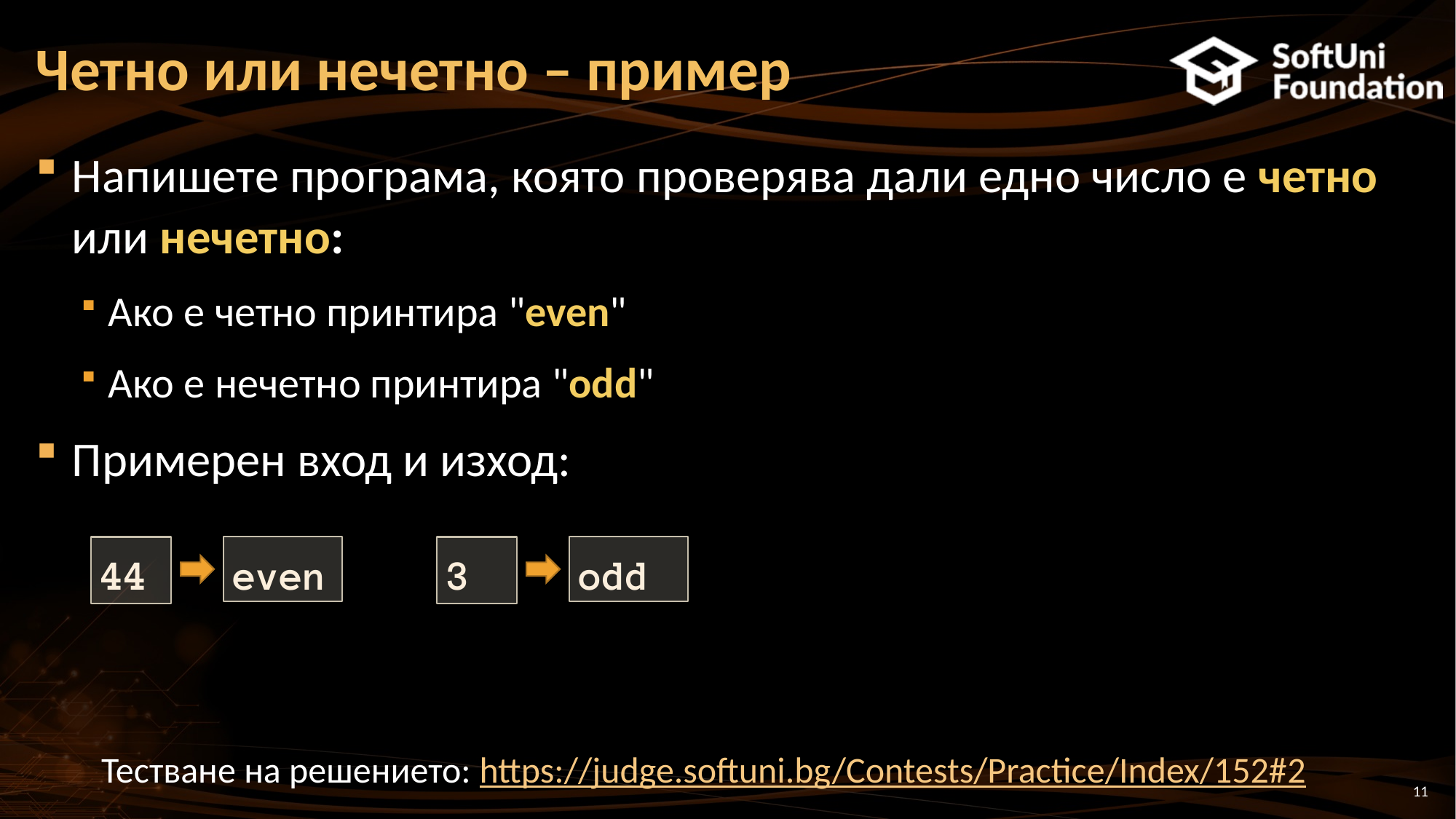

# Четно или нечетно – пример
Напишете програма, която проверява дали едно число е четно или нечетно:
Ако е четно принтира "even"
Ако е нечетно принтира "odd"
Примерен вход и изход:

44
even

3
odd

Тестване на решението: https://judge.softuni.bg/Contests/Practice/Index/152#2
11